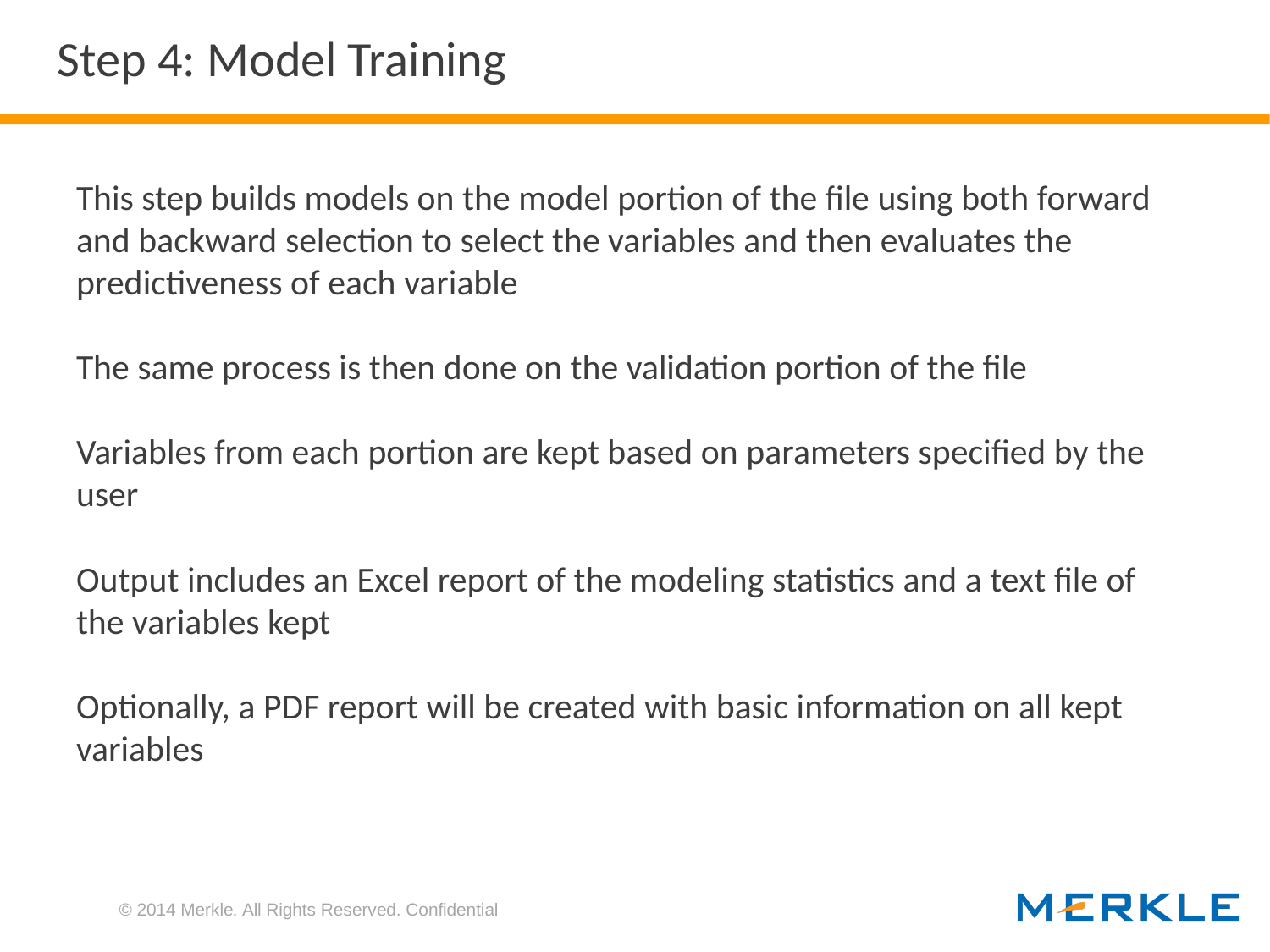

# Step 4: Model Training
This step builds models on the model portion of the file using both forward and backward selection to select the variables and then evaluates the predictiveness of each variable
The same process is then done on the validation portion of the file
Variables from each portion are kept based on parameters specified by the user
Output includes an Excel report of the modeling statistics and a text file of the variables kept
Optionally, a PDF report will be created with basic information on all kept variables